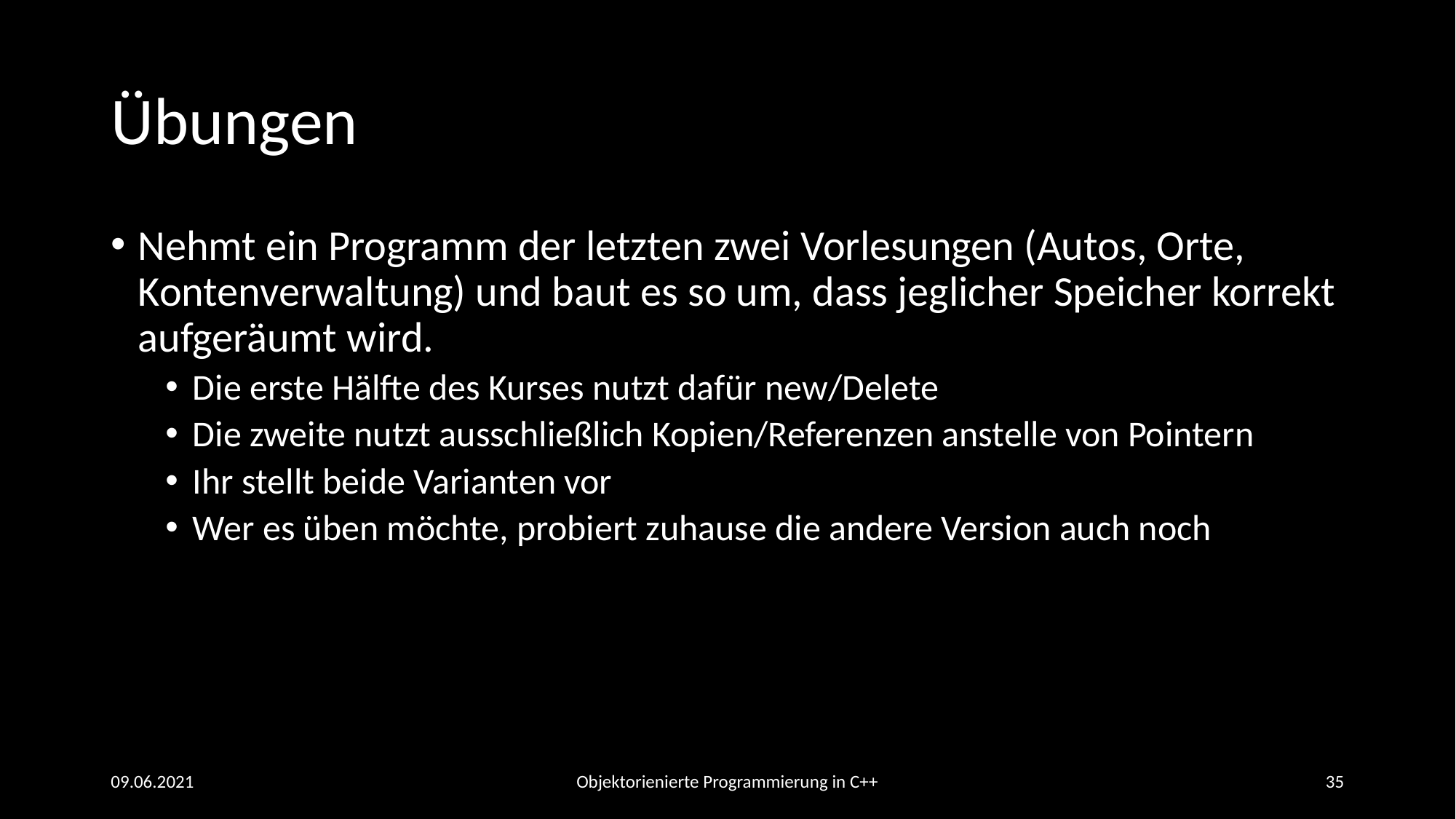

# Übungen
Nehmt ein Programm der letzten zwei Vorlesungen (Autos, Orte, Kontenverwaltung) und baut es so um, dass jeglicher Speicher korrekt aufgeräumt wird.
Die erste Hälfte des Kurses nutzt dafür new/Delete
Die zweite nutzt ausschließlich Kopien/Referenzen anstelle von Pointern
Ihr stellt beide Varianten vor
Wer es üben möchte, probiert zuhause die andere Version auch noch

09.06.2021
Objektorienierte Programmierung in C++
35